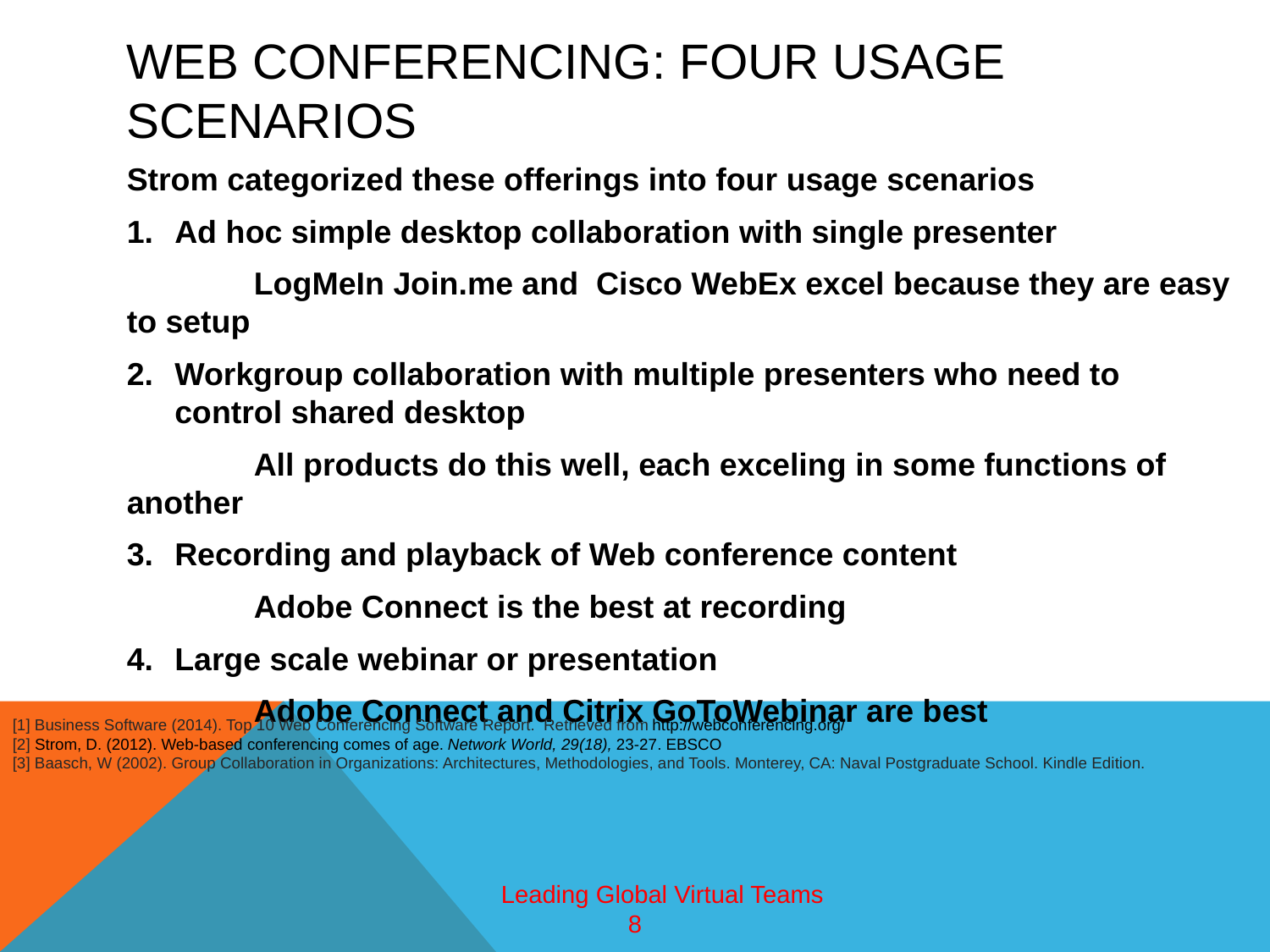

# Web conferencing: four usage scenarios
Strom categorized these offerings into four usage scenarios
Ad hoc simple desktop collaboration with single presenter
	LogMeIn Join.me and  Cisco WebEx excel because they are easy to setup
Workgroup collaboration with multiple presenters who need to control shared desktop
	All products do this well, each exceling in some functions of another
Recording and playback of Web conference content
	Adobe Connect is the best at recording
Large scale webinar or presentation
	Adobe Connect and Citrix GoToWebinar are best

[1] Business Software (2014). Top 10 Web Conferencing Software Report.  Retrieved from http://webconferencing.org/
[2] Strom, D. (2012). Web-based conferencing comes of age. Network World, 29(18), 23-27. EBSCO
[3] Baasch, W (2002). Group Collaboration in Organizations: Architectures, Methodologies, and Tools. Monterey, CA: Naval Postgraduate School. Kindle Edition.